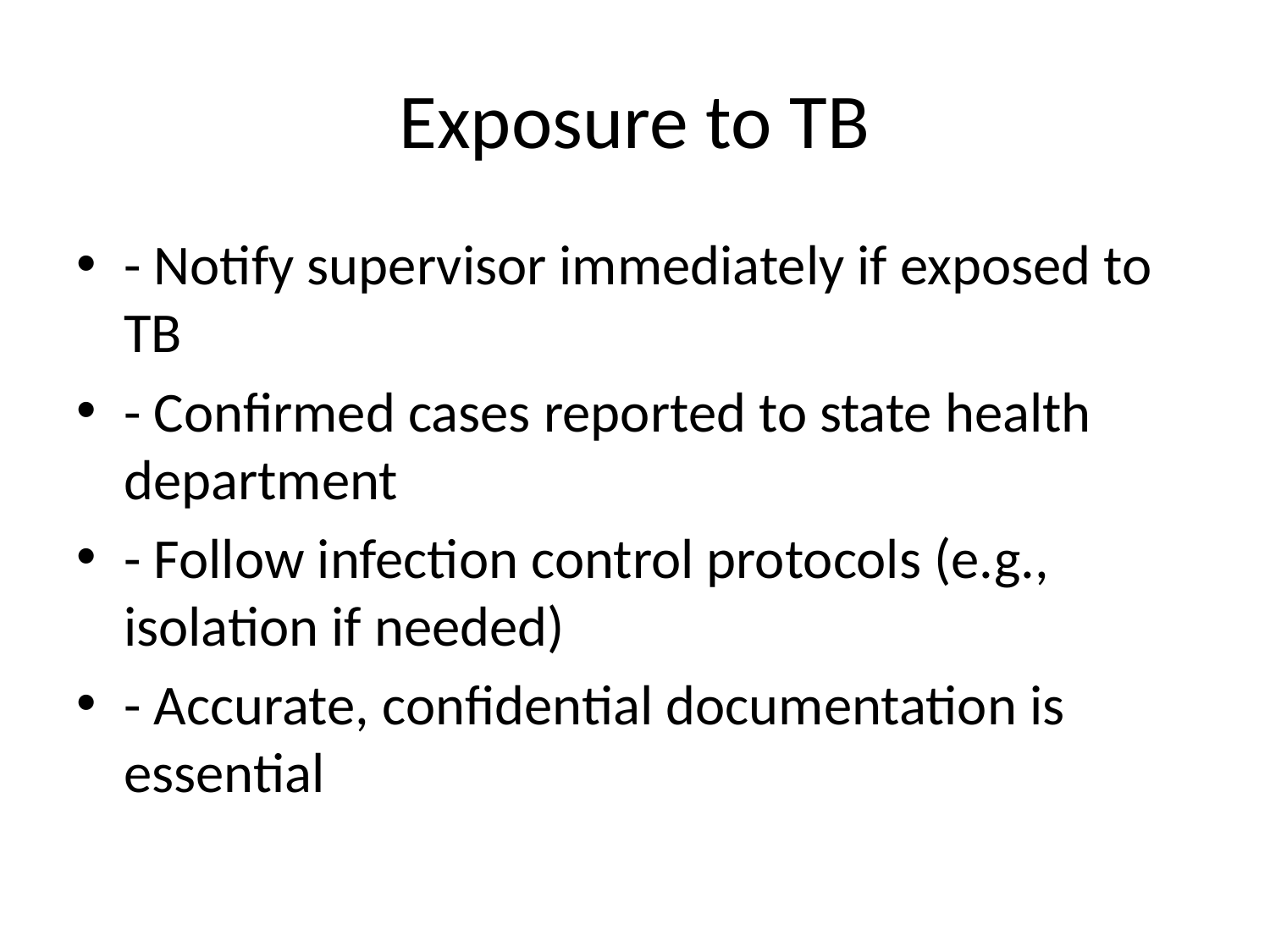

# Exposure to TB
- Notify supervisor immediately if exposed to TB
- Confirmed cases reported to state health department
- Follow infection control protocols (e.g., isolation if needed)
- Accurate, confidential documentation is essential